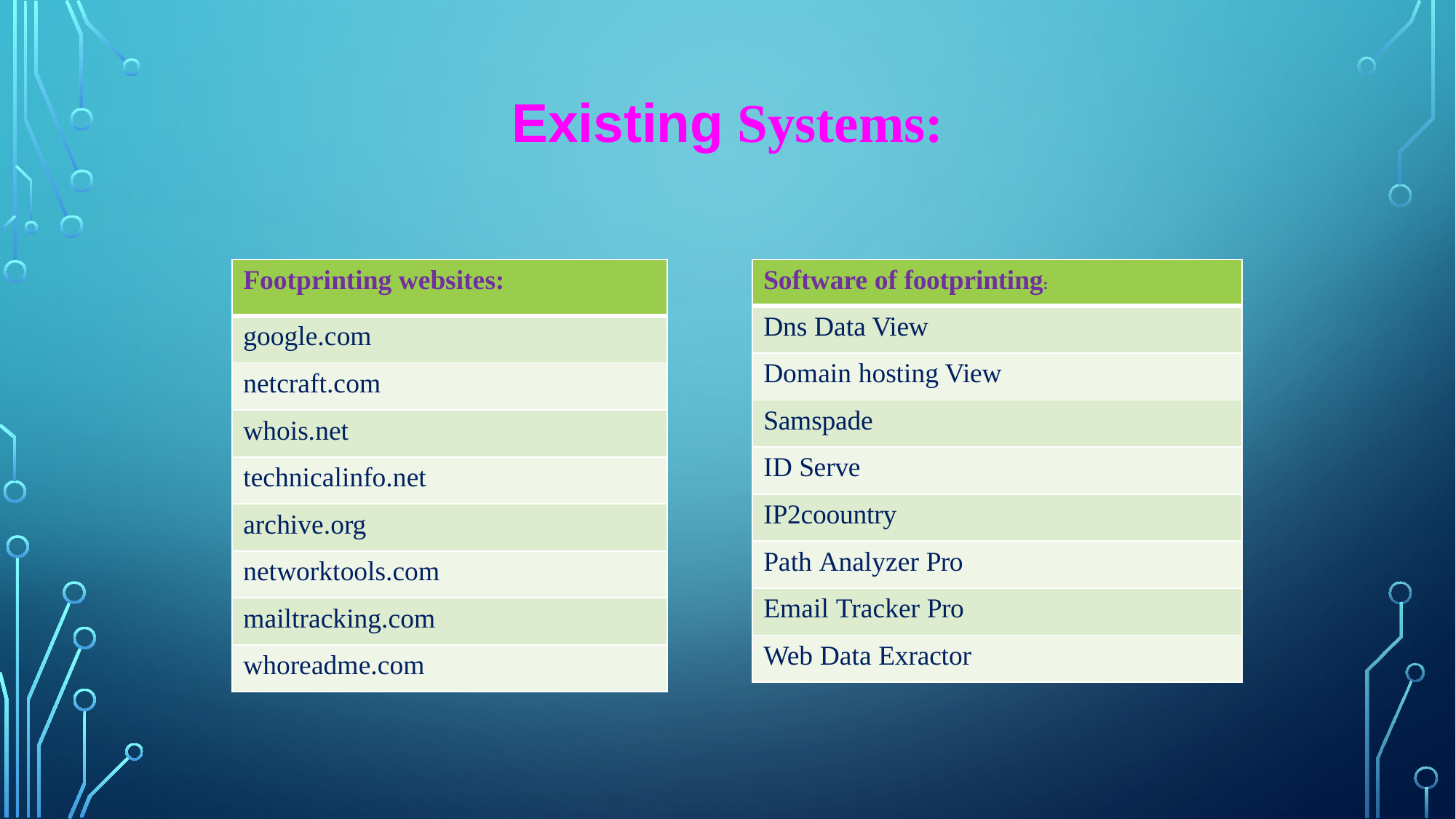

Existing Systems:
| Footprinting websites: |
| --- |
| google.com |
| netcraft.com |
| whois.net |
| technicalinfo.net |
| archive.org |
| networktools.com |
| mailtracking.com |
| whoreadme.com |
| Software of footprinting: |
| --- |
| Dns Data View |
| Domain hosting View |
| Samspade |
| ID Serve |
| IP2coountry |
| Path Analyzer Pro |
| Email Tracker Pro |
| Web Data Exractor |